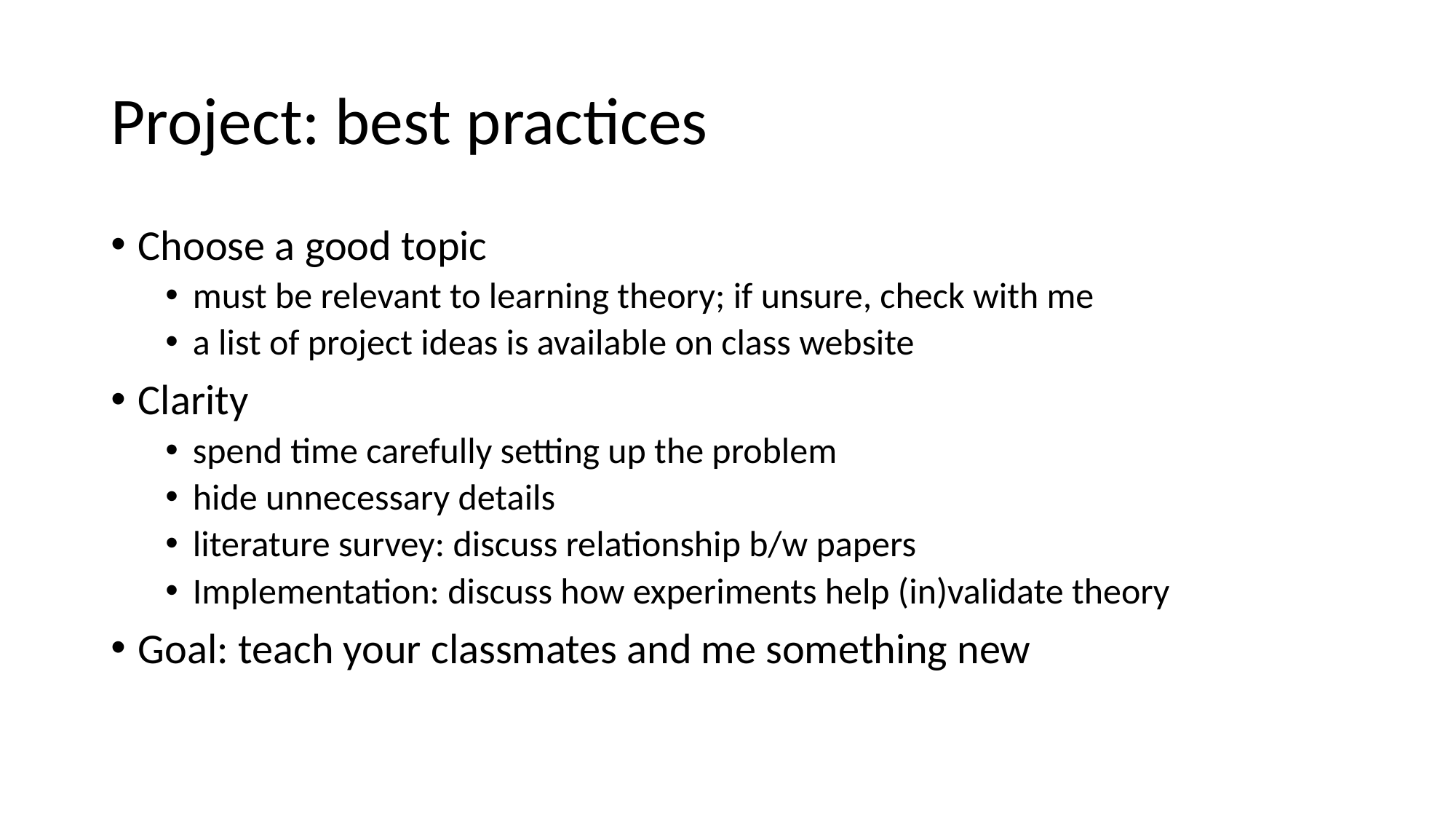

# Project: best practices
Choose a good topic
must be relevant to learning theory; if unsure, check with me
a list of project ideas is available on class website
Clarity
spend time carefully setting up the problem
hide unnecessary details
literature survey: discuss relationship b/w papers
Implementation: discuss how experiments help (in)validate theory
Goal: teach your classmates and me something new